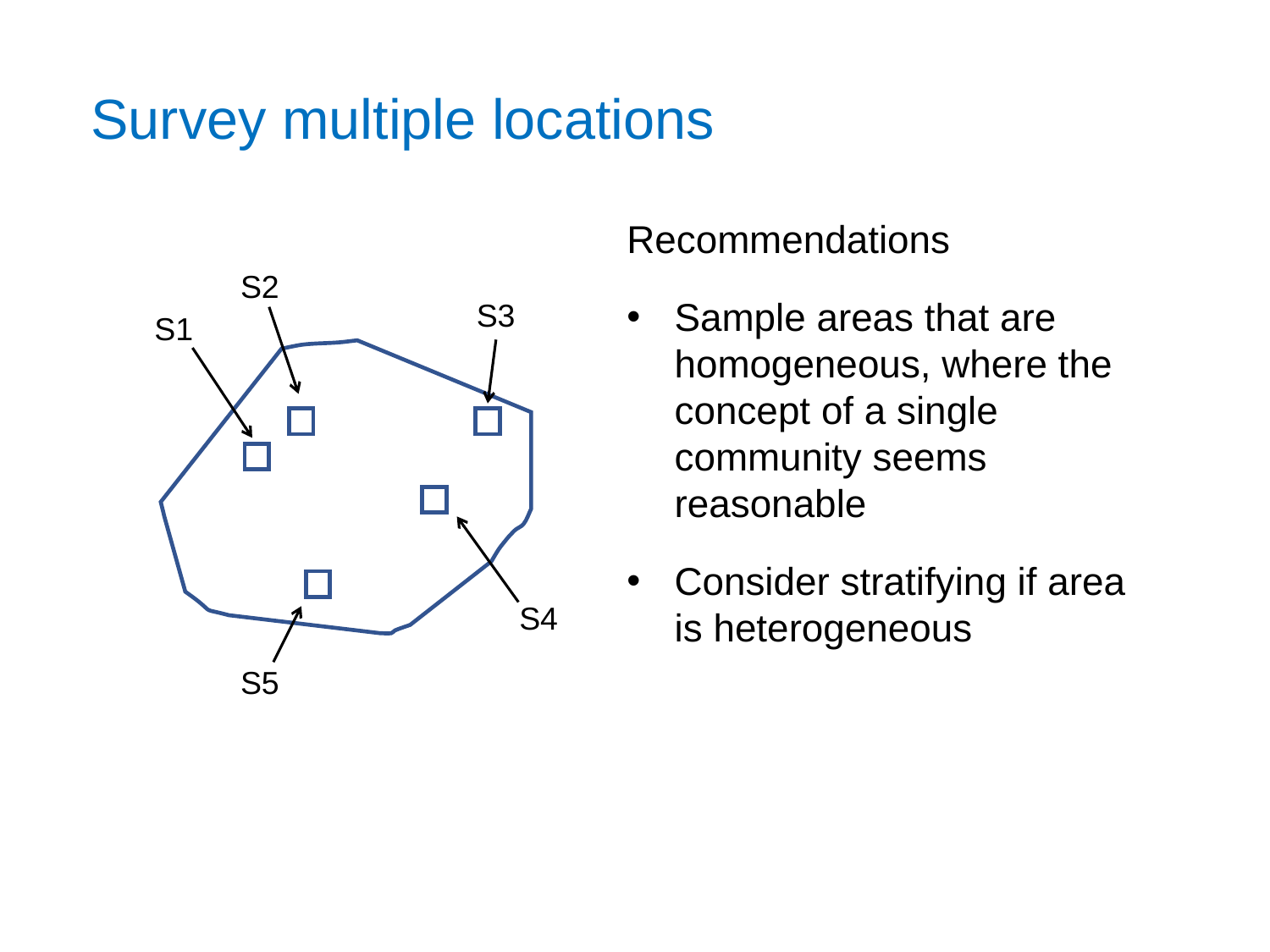

Survey multiple locations
Recommendations
Sample areas that are homogeneous, where the concept of a single community seems reasonable
Consider stratifying if area is heterogeneous
S2
S3
S1

S4
S5